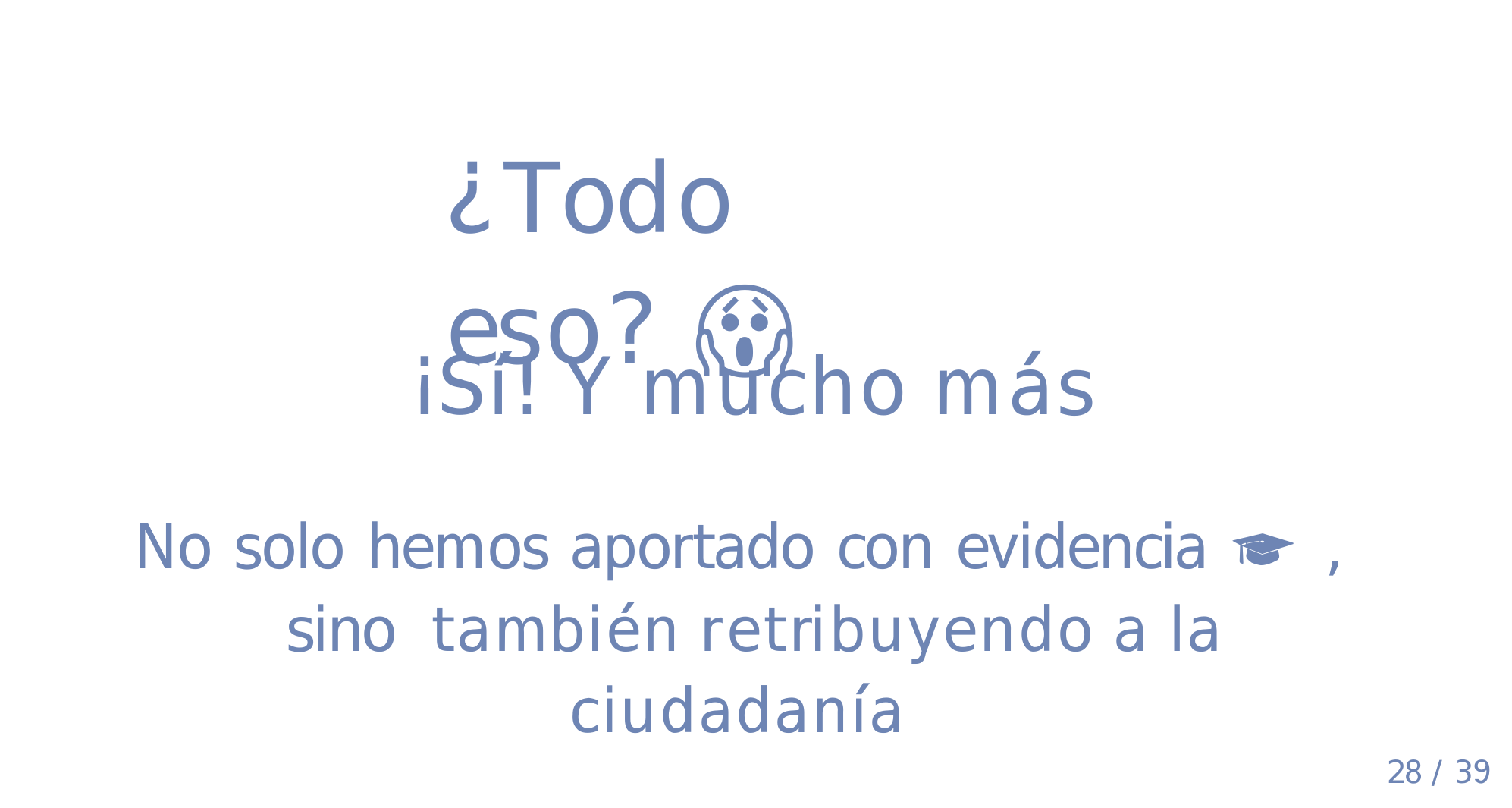

# ¿Todo eso? 😱
¡Sí! Y mucho más
No solo hemos aportado con evidencia 🎓, sino  también retribuyendo a la ciudadanía
28 / 39